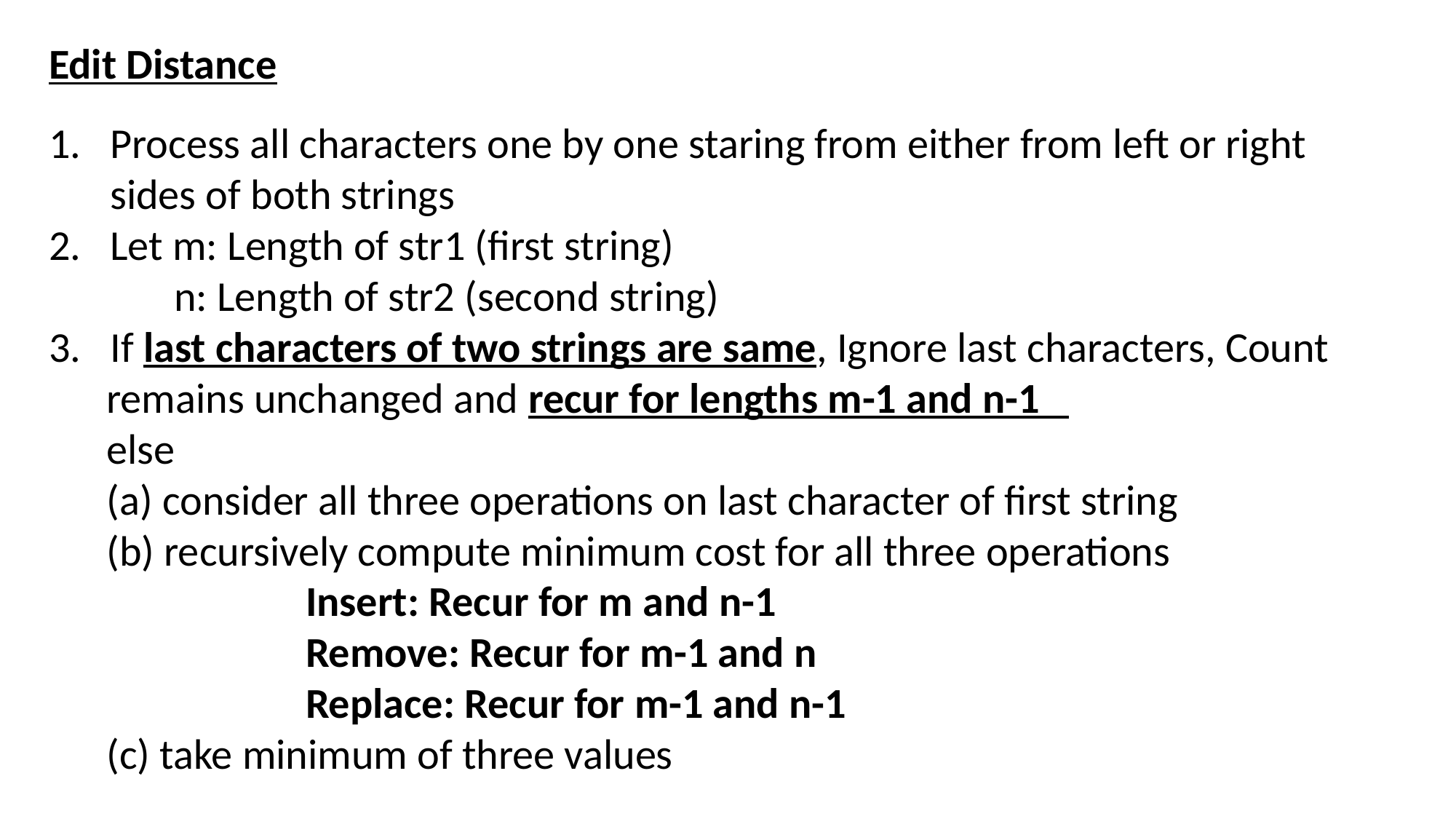

Edit Distance
Process all characters one by one staring from either from left or right sides of both strings
Let m: Length of str1 (first string)
             n: Length of str2 (second string)
If last characters of two strings are same, Ignore last characters, Count
      remains unchanged and recur for lengths m-1 and n-1
      else
      (a) consider all three operations on last character of first string
      (b) recursively compute minimum cost for all three operations
    Insert: Recur for m and n-1
    Remove: Recur for m-1 and n
    Replace: Recur for m-1 and n-1
      (c) take minimum of three values